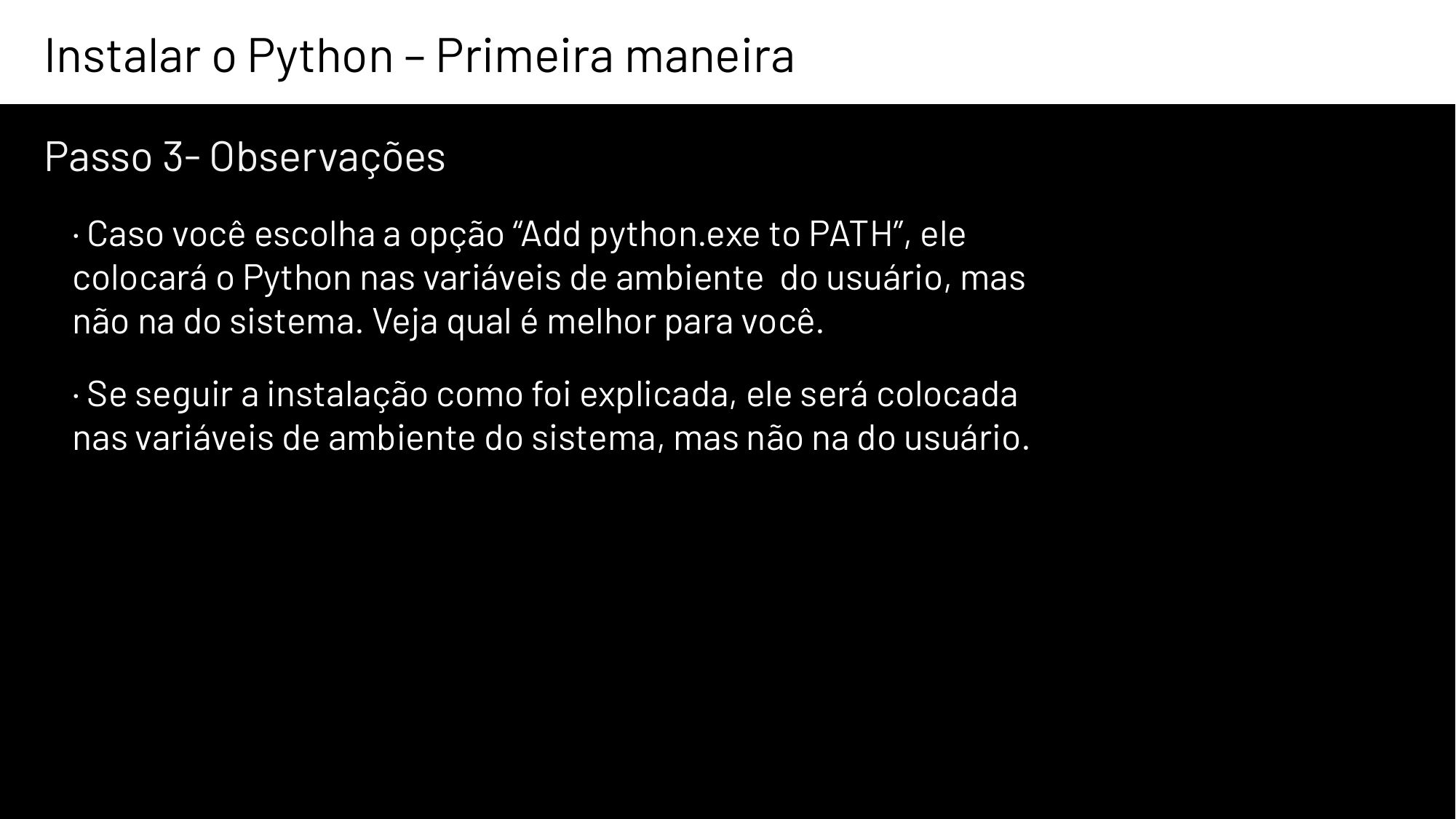

Instalar o Python – Primeira maneira

Passo 3- Observações
· Caso você escolha a opção “Add python.exe to PATH”, ele colocará o Python nas variáveis de ambiente  do usuário, mas não na do sistema. Veja qual é melhor para você.
· Se seguir a instalação como foi explicada, ele será colocada nas variáveis de ambiente do sistema, mas não na do usuário.